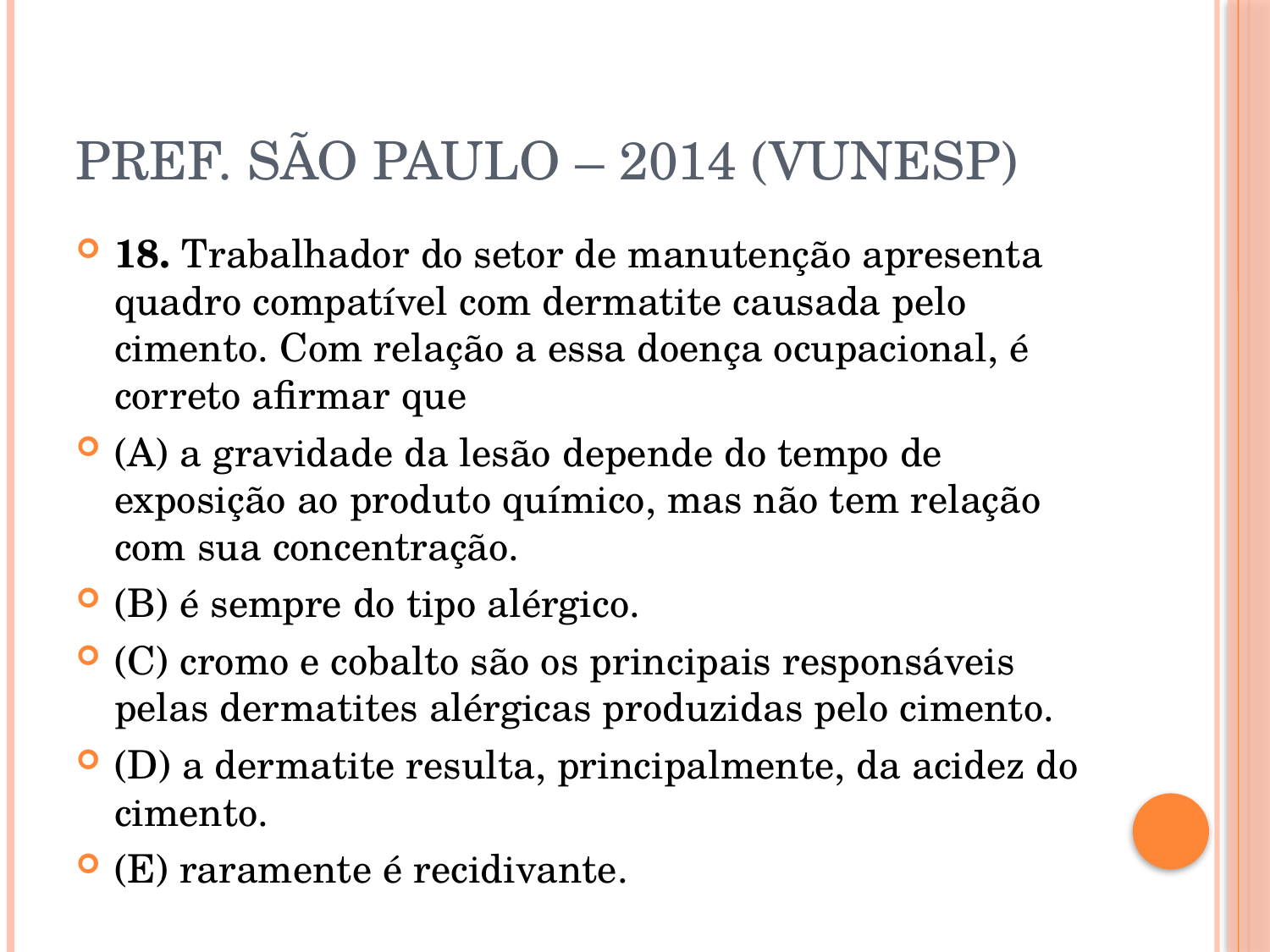

# Pref. São paulo – 2014 (vunesp)
18. Trabalhador do setor de manutenção apresenta quadro compatível com dermatite causada pelo cimento. Com relação a essa doença ocupacional, é correto afirmar que
(A) a gravidade da lesão depende do tempo de exposição ao produto químico, mas não tem relação com sua concentração.
(B) é sempre do tipo alérgico.
(C) cromo e cobalto são os principais responsáveis pelas dermatites alérgicas produzidas pelo cimento.
(D) a dermatite resulta, principalmente, da acidez do cimento.
(E) raramente é recidivante.